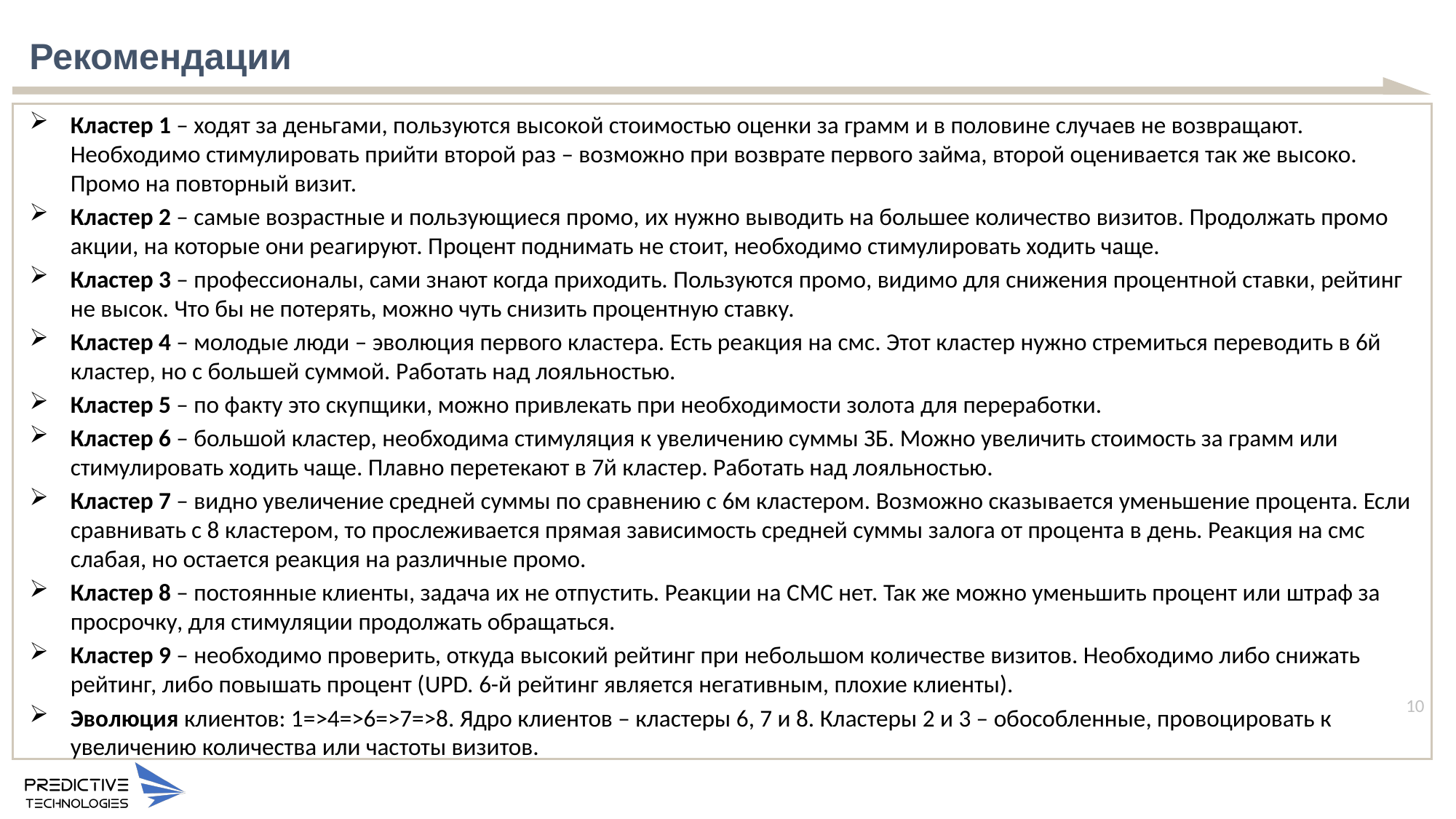

# Рекомендации

Кластер 1 – ходят за деньгами, пользуются высокой стоимостью оценки за грамм и в половине случаев не возвращают. Необходимо стимулировать прийти второй раз – возможно при возврате первого займа, второй оценивается так же высоко. Промо на повторный визит.
Кластер 2 – самые возрастные и пользующиеся промо, их нужно выводить на большее количество визитов. Продолжать промо акции, на которые они реагируют. Процент поднимать не стоит, необходимо стимулировать ходить чаще.
Кластер 3 – профессионалы, сами знают когда приходить. Пользуются промо, видимо для снижения процентной ставки, рейтинг не высок. Что бы не потерять, можно чуть снизить процентную ставку.
Кластер 4 – молодые люди – эволюция первого кластера. Есть реакция на смс. Этот кластер нужно стремиться переводить в 6й кластер, но с большей суммой. Работать над лояльностью.
Кластер 5 – по факту это скупщики, можно привлекать при необходимости золота для переработки.
Кластер 6 – большой кластер, необходима стимуляция к увеличению суммы ЗБ. Можно увеличить стоимость за грамм или стимулировать ходить чаще. Плавно перетекают в 7й кластер. Работать над лояльностью.
Кластер 7 – видно увеличение средней суммы по сравнению с 6м кластером. Возможно сказывается уменьшение процента. Если сравнивать с 8 кластером, то прослеживается прямая зависимость средней суммы залога от процента в день. Реакция на смс слабая, но остается реакция на различные промо.
Кластер 8 – постоянные клиенты, задача их не отпустить. Реакции на СМС нет. Так же можно уменьшить процент или штраф за просрочку, для стимуляции продолжать обращаться.
Кластер 9 – необходимо проверить, откуда высокий рейтинг при небольшом количестве визитов. Необходимо либо снижать рейтинг, либо повышать процент (UPD. 6-й рейтинг является негативным, плохие клиенты).
Эволюция клиентов: 1=>4=>6=>7=>8. Ядро клиентов – кластеры 6, 7 и 8. Кластеры 2 и 3 – обособленные, провоцировать к увеличению количества или частоты визитов.

10